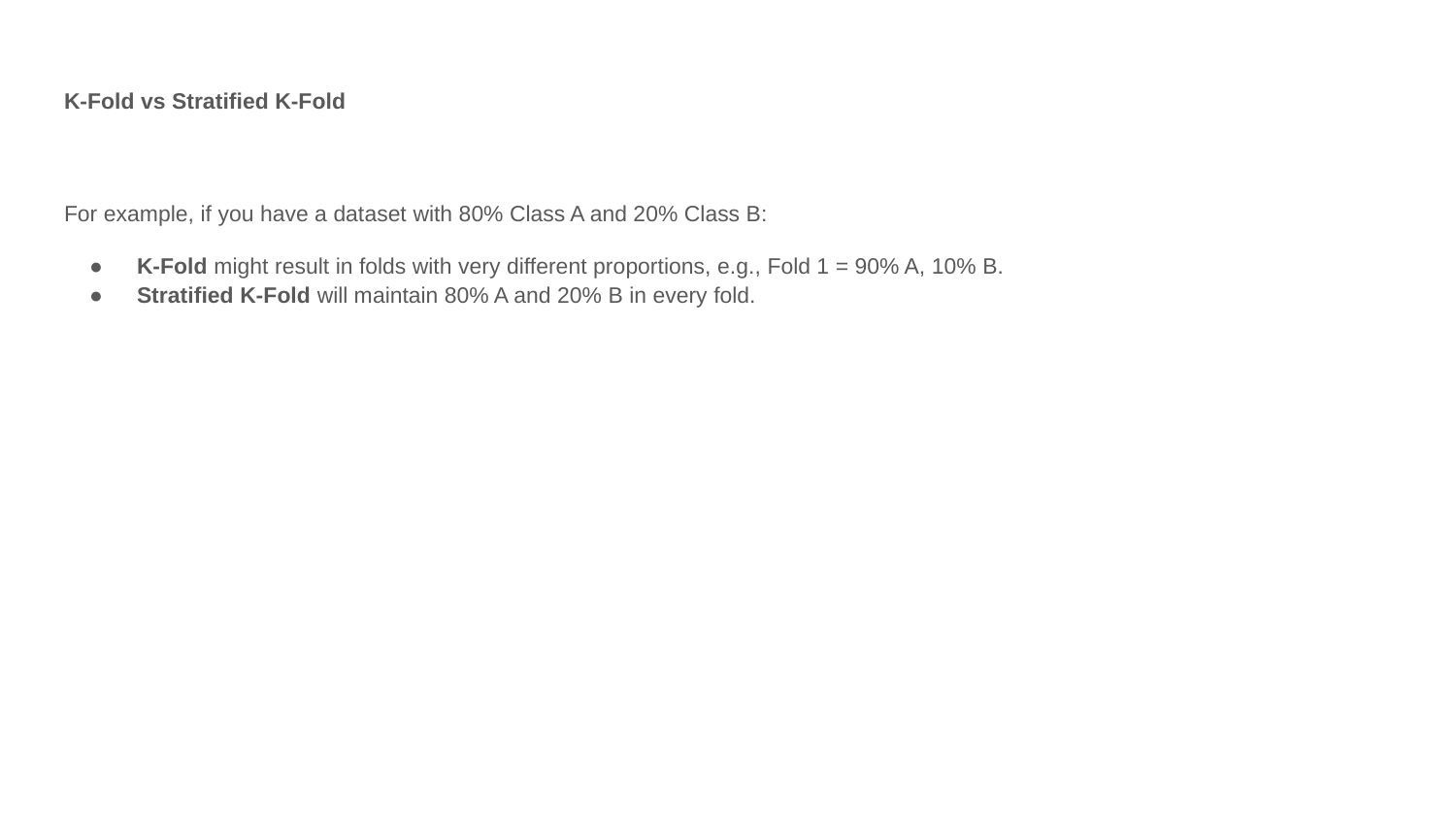

# K-Fold vs Stratified K-Fold
For example, if you have a dataset with 80% Class A and 20% Class B:
K-Fold might result in folds with very different proportions, e.g., Fold 1 = 90% A, 10% B.
Stratified K-Fold will maintain 80% A and 20% B in every fold.